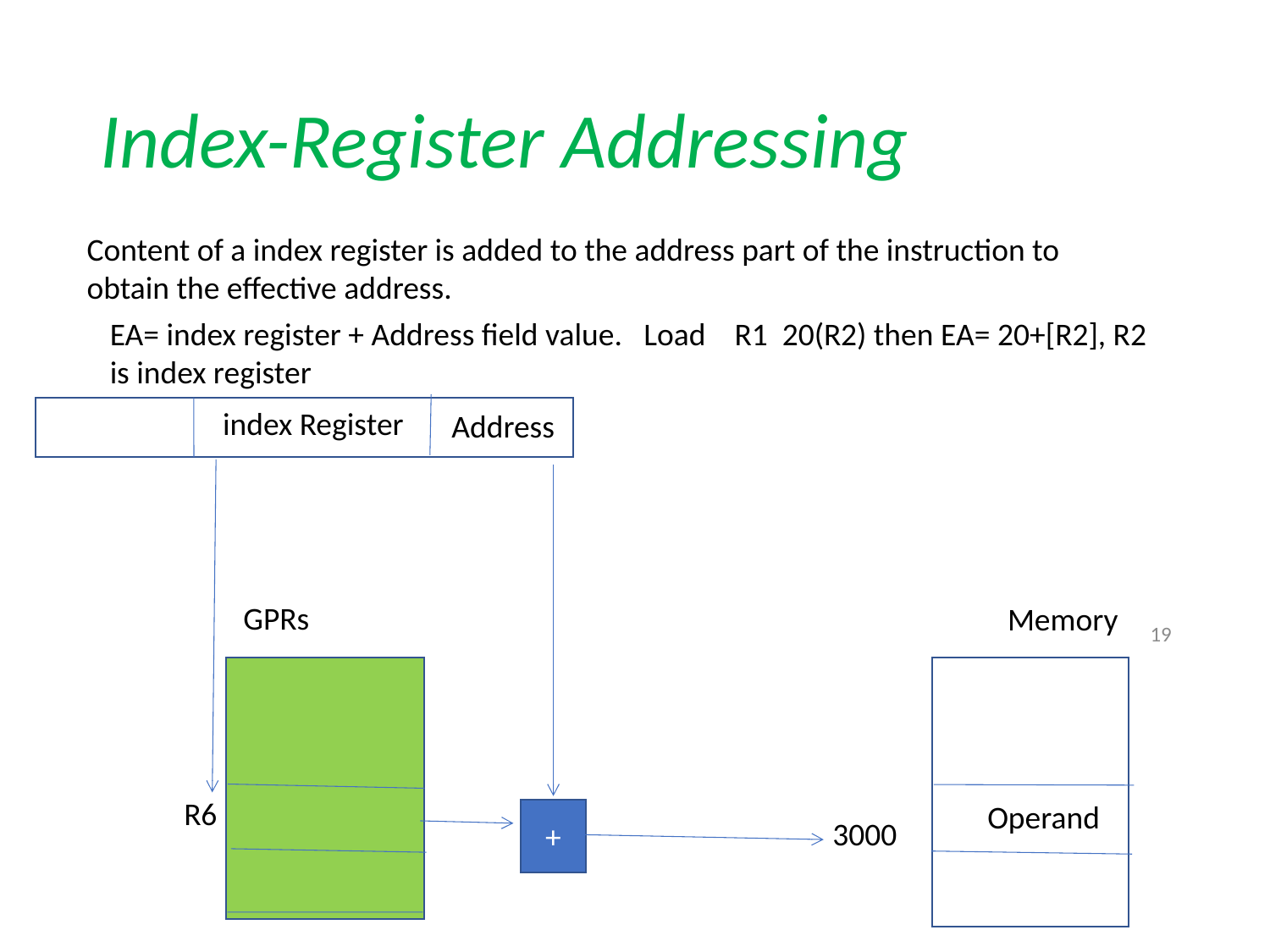

# Index-Register Addressing
Content of a index register is added to the address part of the instruction to obtain the effective address.
EA= index register + Address field value.   Load    R1  20(R2) then EA= 20+[R2], R2 is index register
index Register

Address

GPRs
Memory
19

R6
Operand
+
3000
19